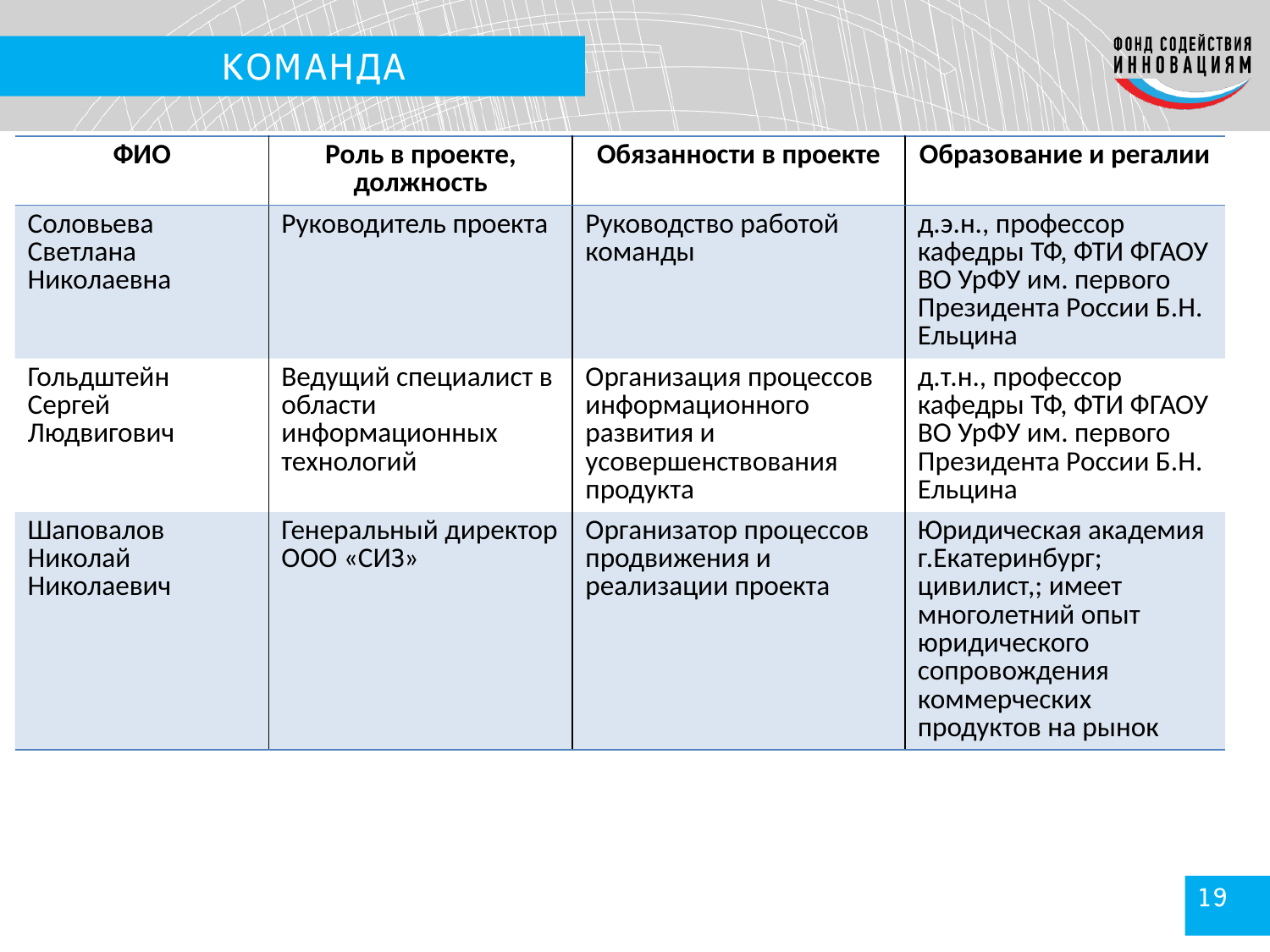

# КОМАНДА
| ФИО | Роль в проекте, должность | Обязанности в проекте | Образование и регалии |
| --- | --- | --- | --- |
| Соловьева Светлана Николаевна | Руководитель проекта | Руководство работой команды | д.э.н., профессор кафедры ТФ, ФТИ ФГАОУ ВО УрФУ им. первого Президента России Б.Н. Ельцина |
| Гольдштейн Сергей Людвигович | Ведущий специалист в области информационных технологий | Организация процессов информационного развития и усовершенствования продукта | д.т.н., профессор кафедры ТФ, ФТИ ФГАОУ ВО УрФУ им. первого Президента России Б.Н. Ельцина |
| Шаповалов Николай Николаевич | Генеральный директор ООО «СИЗ» | Организатор процессов продвижения и реализации проекта | Юридическая академия г.Екатеринбург; цивилист,; имеет многолетний опыт юридического сопровождения коммерческих продуктов на рынок |
19